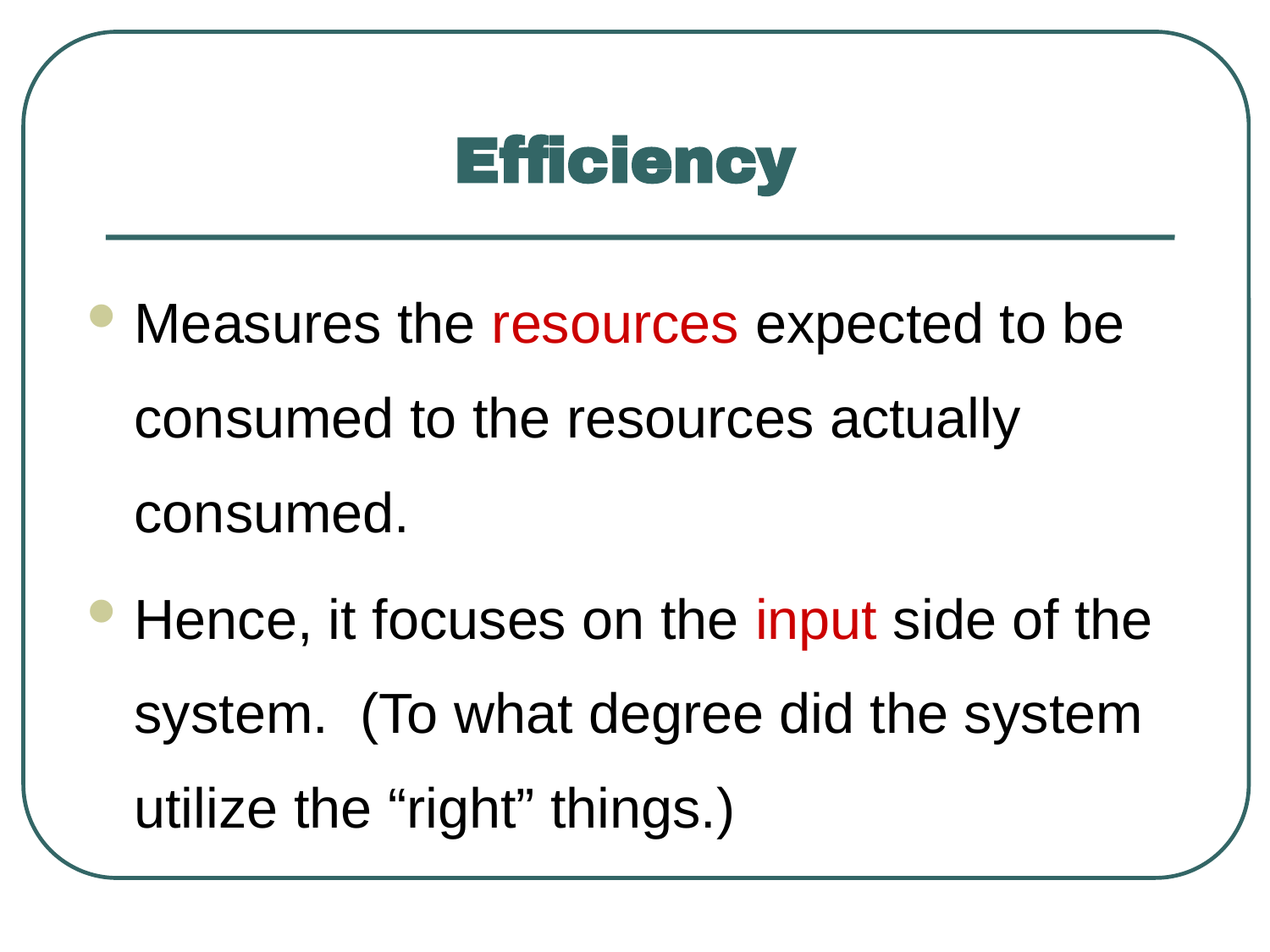

# Efficiency
Measures the resources expected to be consumed to the resources actually consumed.
Hence, it focuses on the input side of the system.  (To what degree did the system utilize the “right” things.)